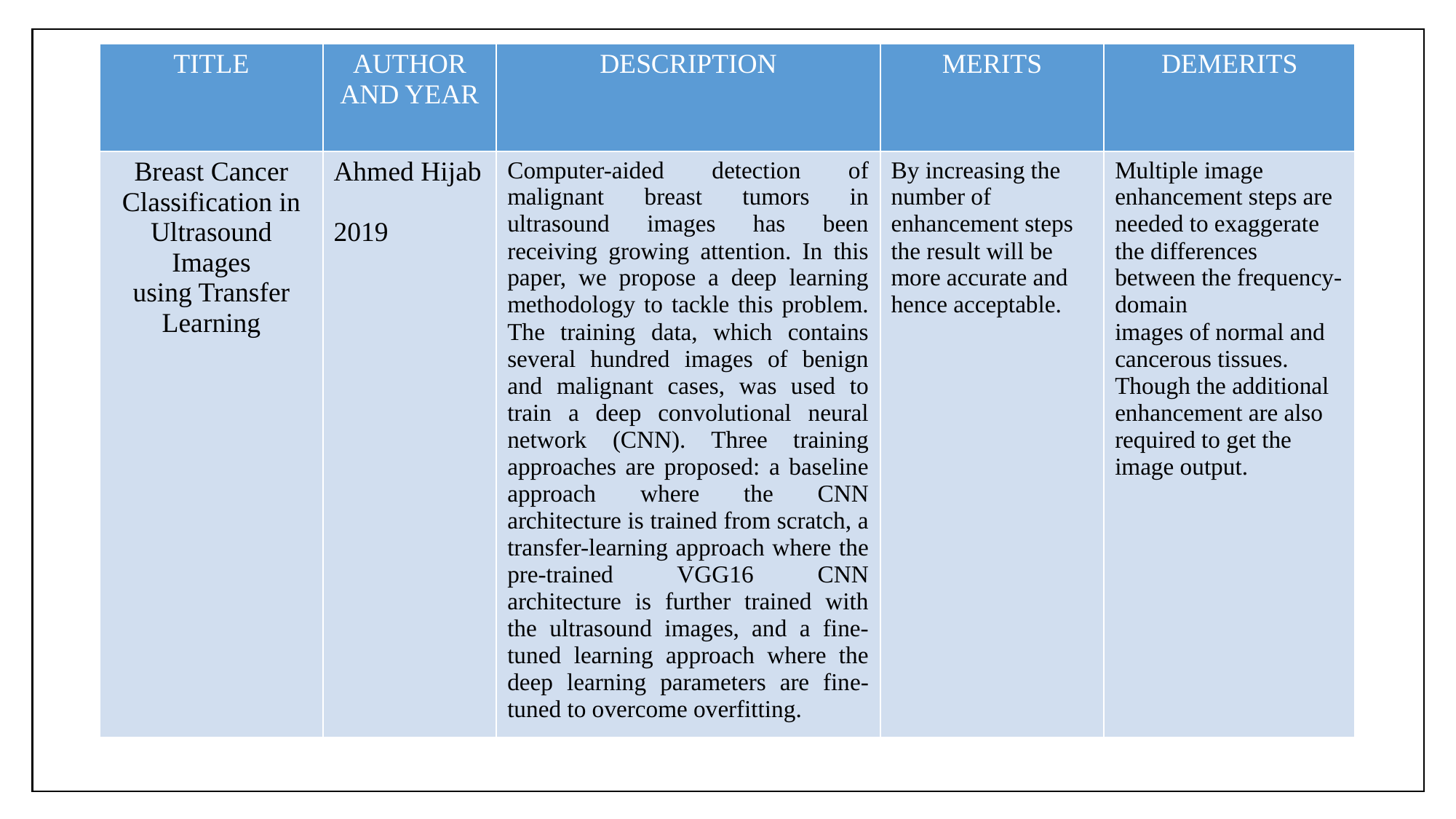

| TITLE | AUTHOR AND YEAR | DESCRIPTION | MERITS | DEMERITS |
| --- | --- | --- | --- | --- |
| Breast Cancer Classification in Ultrasound Images using Transfer Learning | Ahmed Hijab 2019 | Computer-aided detection of malignant breast tumors in ultrasound images has been receiving growing attention. In this paper, we propose a deep learning methodology to tackle this problem. The training data, which contains several hundred images of benign and malignant cases, was used to train a deep convolutional neural network (CNN). Three training approaches are proposed: a baseline approach where the CNN architecture is trained from scratch, a transfer-learning approach where the pre-trained VGG16 CNN architecture is further trained with the ultrasound images, and a fine-tuned learning approach where the deep learning parameters are fine-tuned to overcome overfitting. | By increasing the number of enhancement steps the result will be more accurate and hence acceptable. | Multiple image enhancement steps are needed to exaggerate the differences between the frequency-domain images of normal and cancerous tissues. Though the additional enhancement are also required to get the image output. |